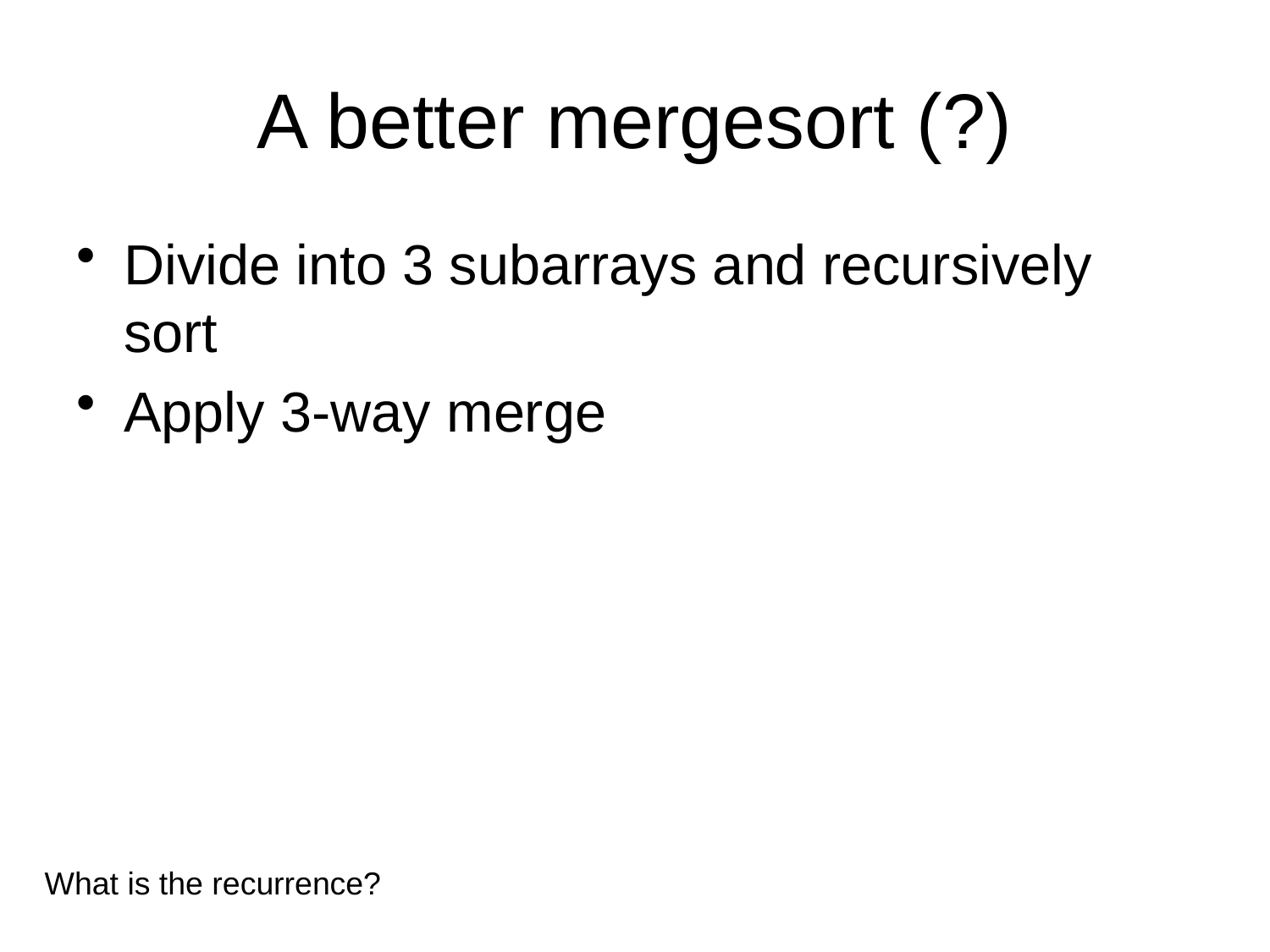

# A better mergesort (?)
Divide into 3 subarrays and recursively sort
Apply 3-way merge
What is the recurrence?